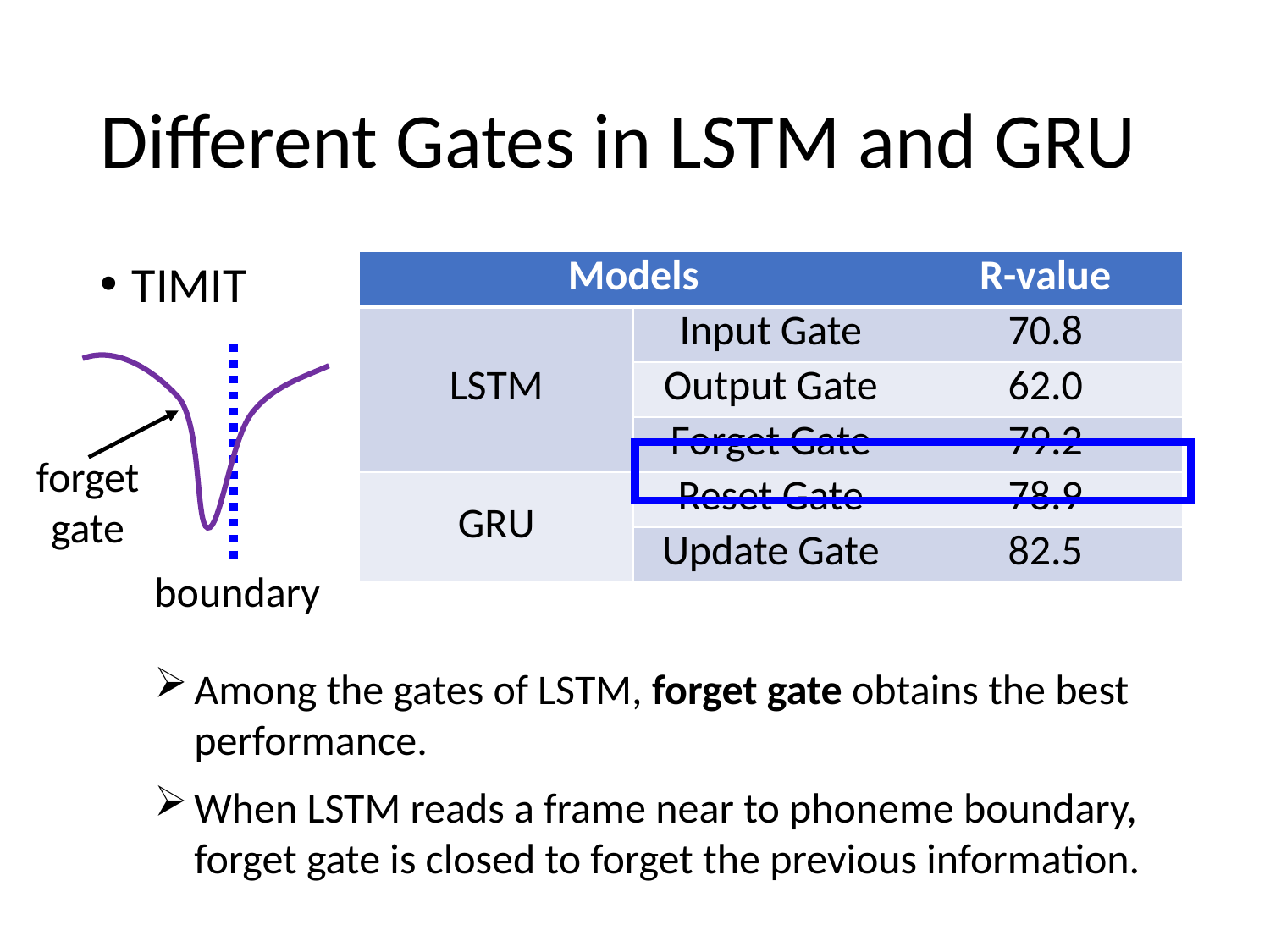

# Different Gates in LSTM and GRU
| Models |  | R-value |
| --- | --- | --- |
| LSTM | Input Gate | 70.8 |
|  | Output Gate | 62.0 |
|  | Forget Gate | 79.2 |
| GRU | Reset Gate | 78.9 |
|  | Update Gate | 82.5 |
TIMIT

forget
gate
boundary
Among the gates of LSTM, forget gate obtains the best performance.
When LSTM reads a frame near to phoneme boundary, forget gate is closed to forget the previous information.